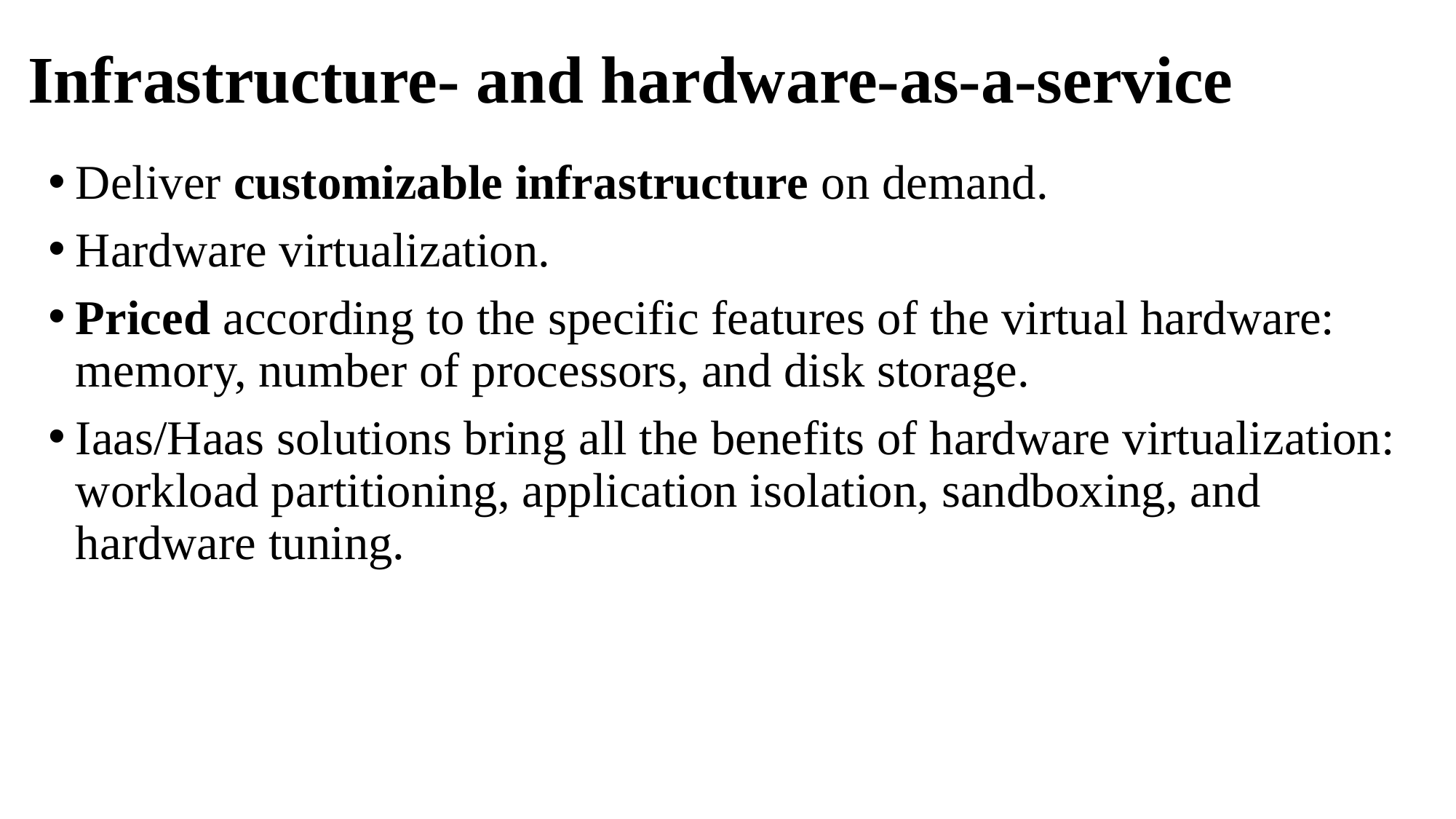

# Infrastructure- and hardware-as-a-service
Deliver customizable infrastructure on demand.
Hardware virtualization.
Priced according to the specific features of the virtual hardware: memory, number of processors, and disk storage.
Iaas/Haas solutions bring all the benefits of hardware virtualization: workload partitioning, application isolation, sandboxing, and hardware tuning.